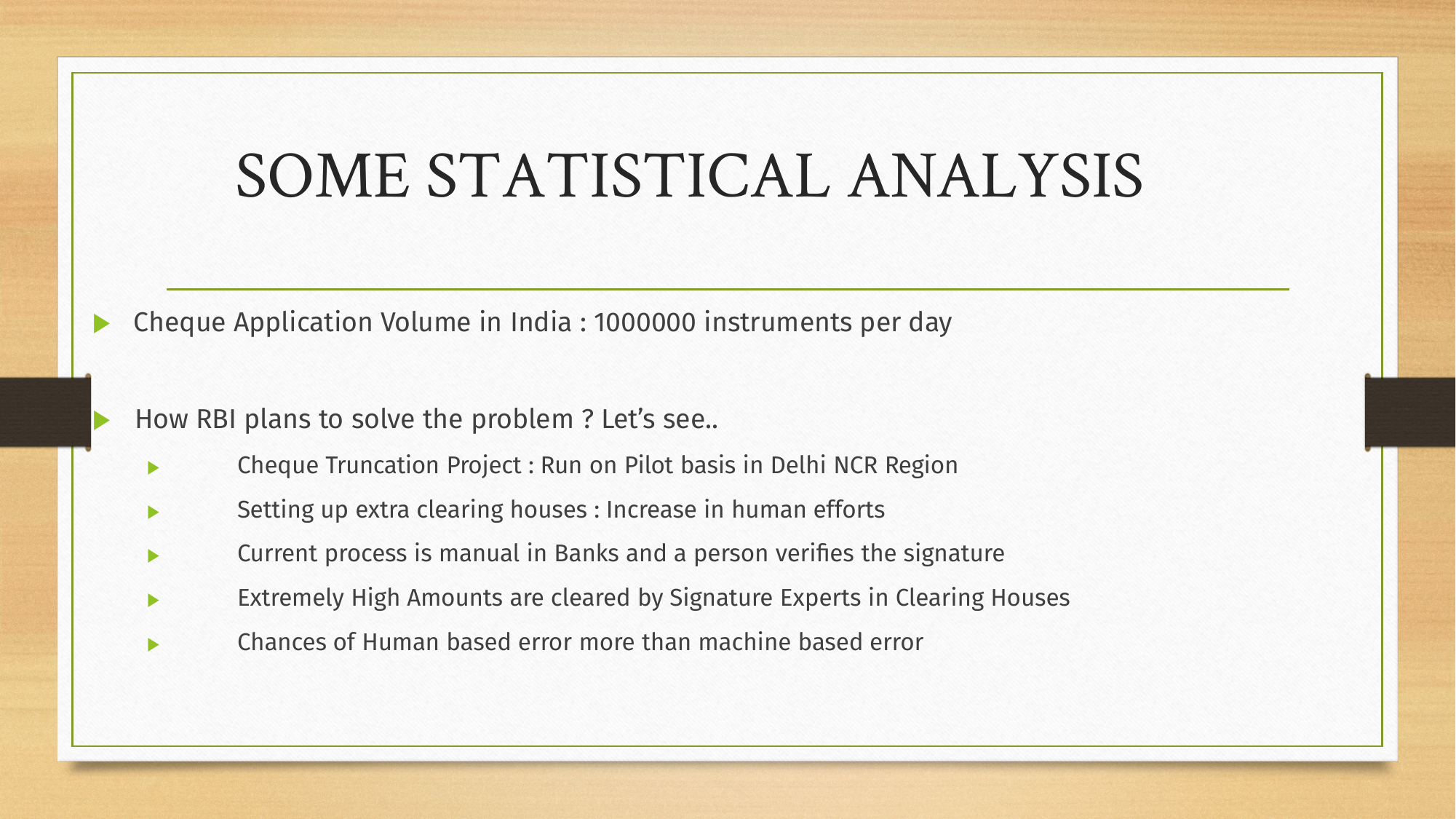

# SOME STATISTICAL ANALYSIS

▶    Cheque Application Volume in India : 1000000 instruments per day

▶	How RBI plans to solve the problem ? Let’s see..
▶	Cheque Truncation Project : Run on Pilot basis in Delhi NCR Region
▶	Setting up extra clearing houses : Increase in human efforts
▶	Current process is manual in Banks and a person verifies the signature
▶	Extremely High Amounts are cleared by Signature Experts in Clearing Houses
▶	Chances of Human based error more than machine based error